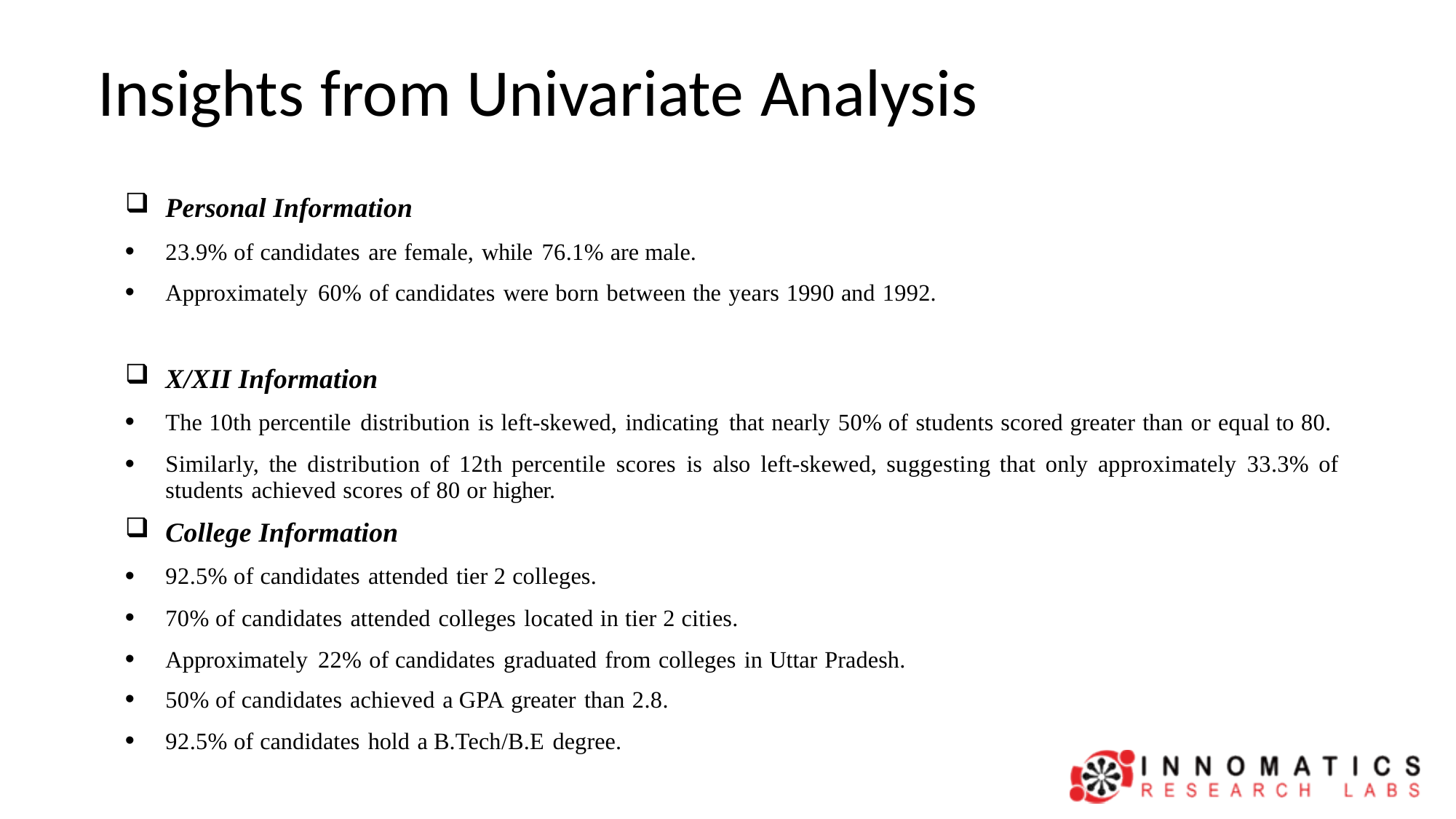

# Insights from Univariate Analysis
Personal Information
23.9% of candidates are female, while 76.1% are male.
Approximately 60% of candidates were born between the years 1990 and 1992.

X/XII Information
The 10th percentile distribution is left-skewed, indicating that nearly 50% of students scored greater than or equal to 80.
Similarly, the distribution of 12th percentile scores is also left-skewed, suggesting that only approximately 33.3% of  students achieved scores of 80 or higher.
College Information
92.5% of candidates attended tier 2 colleges.
70% of candidates attended colleges located in tier 2 cities.
Approximately 22% of candidates graduated from colleges in Uttar Pradesh.
50% of candidates achieved a GPA greater than 2.8.
92.5% of candidates hold a B.Tech/B.E degree.